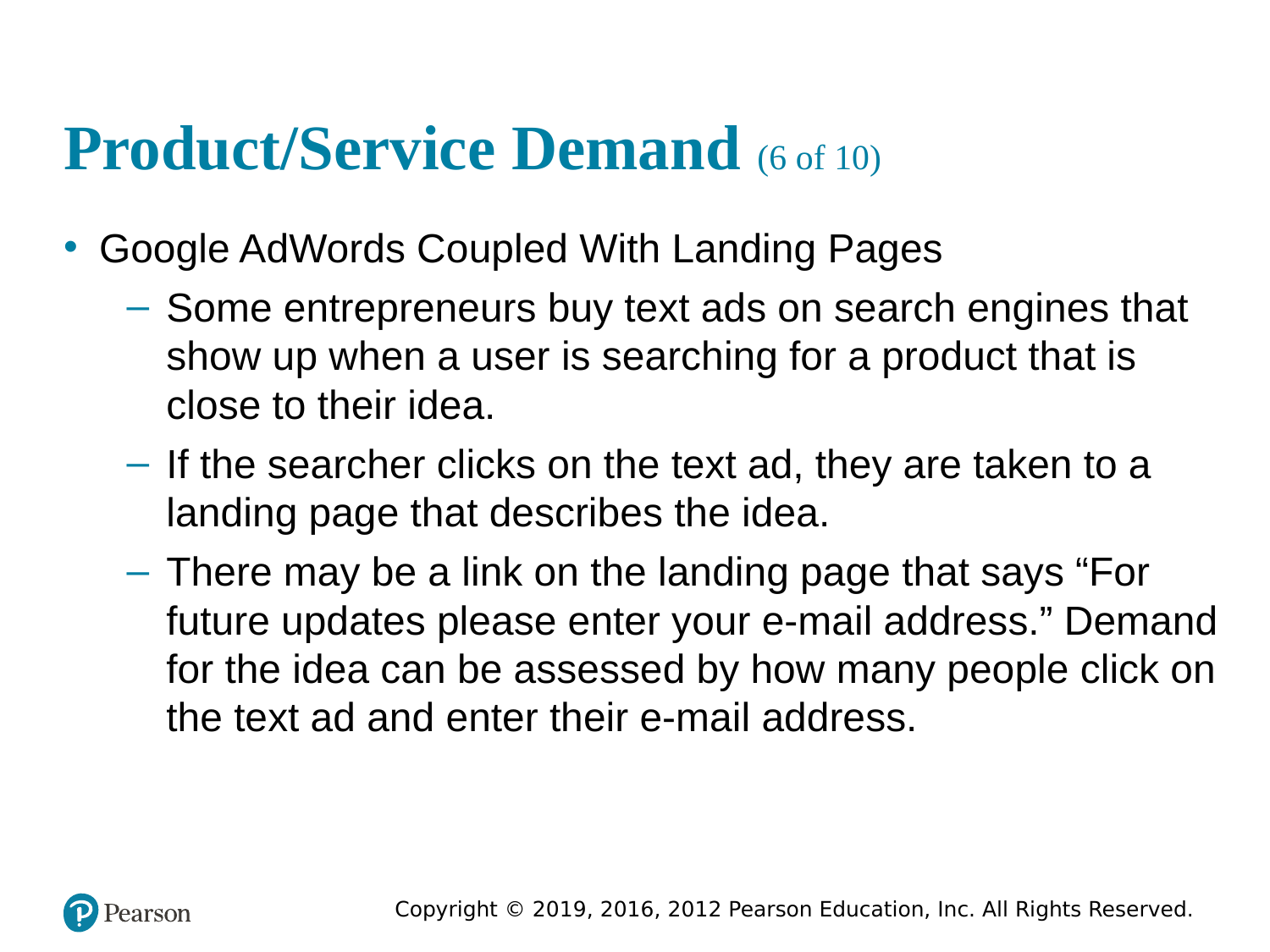

# Product/Service Demand (6 of 10)
Google AdWords Coupled With Landing Pages
Some entrepreneurs buy text ads on search engines that show up when a user is searching for a product that is close to their idea.
If the searcher clicks on the text ad, they are taken to a landing page that describes the idea.
There may be a link on the landing page that says “For future updates please enter your e-mail address.” Demand for the idea can be assessed by how many people click on the text ad and enter their e-mail address.